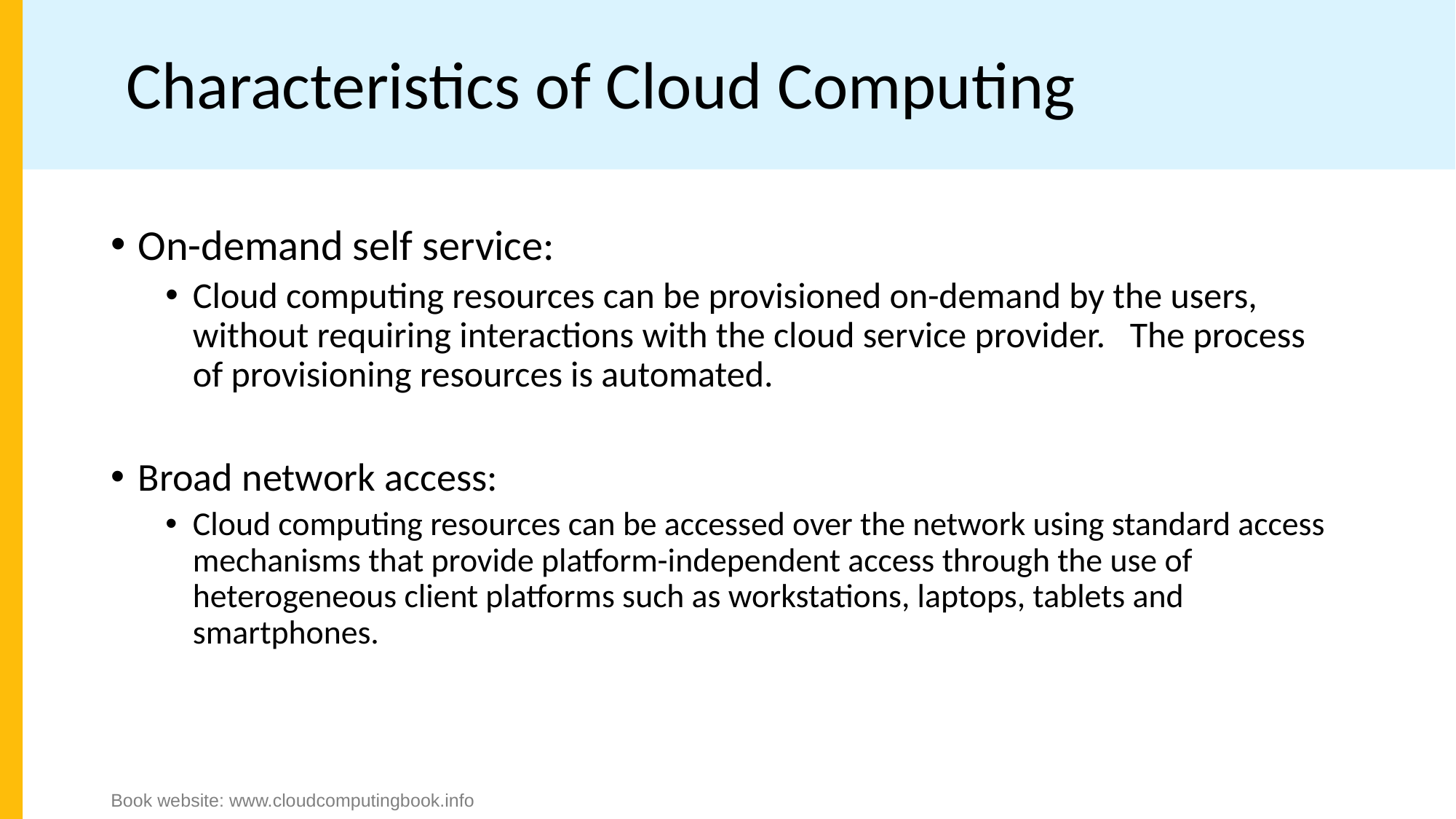

# Characteristics of Cloud Computing
On-demand self service:
Cloud computing resources can be provisioned on-demand by the users, without requiring interactions with the cloud service provider.   The process of provisioning resources is automated.

Broad network access:
Cloud computing resources can be accessed over the network using standard access mechanisms that provide platform-independent access through the use of heterogeneous client platforms such as workstations, laptops, tablets and smartphones.
Book website: www.cloudcomputingbook.info